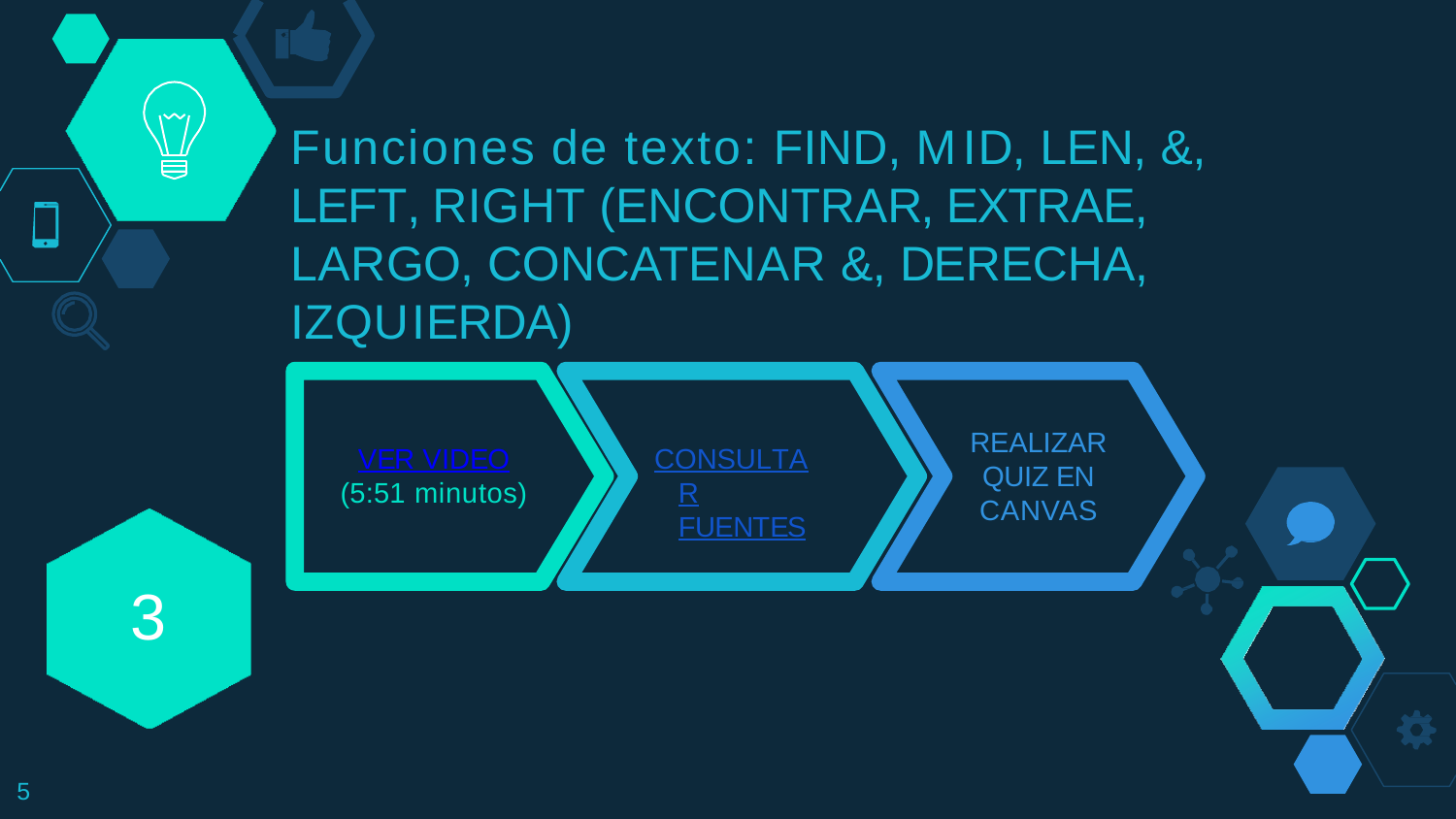

Funciones de texto: FIND, MID, LEN, &, LEFT, RIGHT (ENCONTRAR, EXTRAE, LARGO, CONCATENAR &, DERECHA, IZQUIERDA)

REALIZAR QUIZ EN CANVAS
VER VIDEO
(5:51 minutos)
CONSULTAR FUENTES

3
5